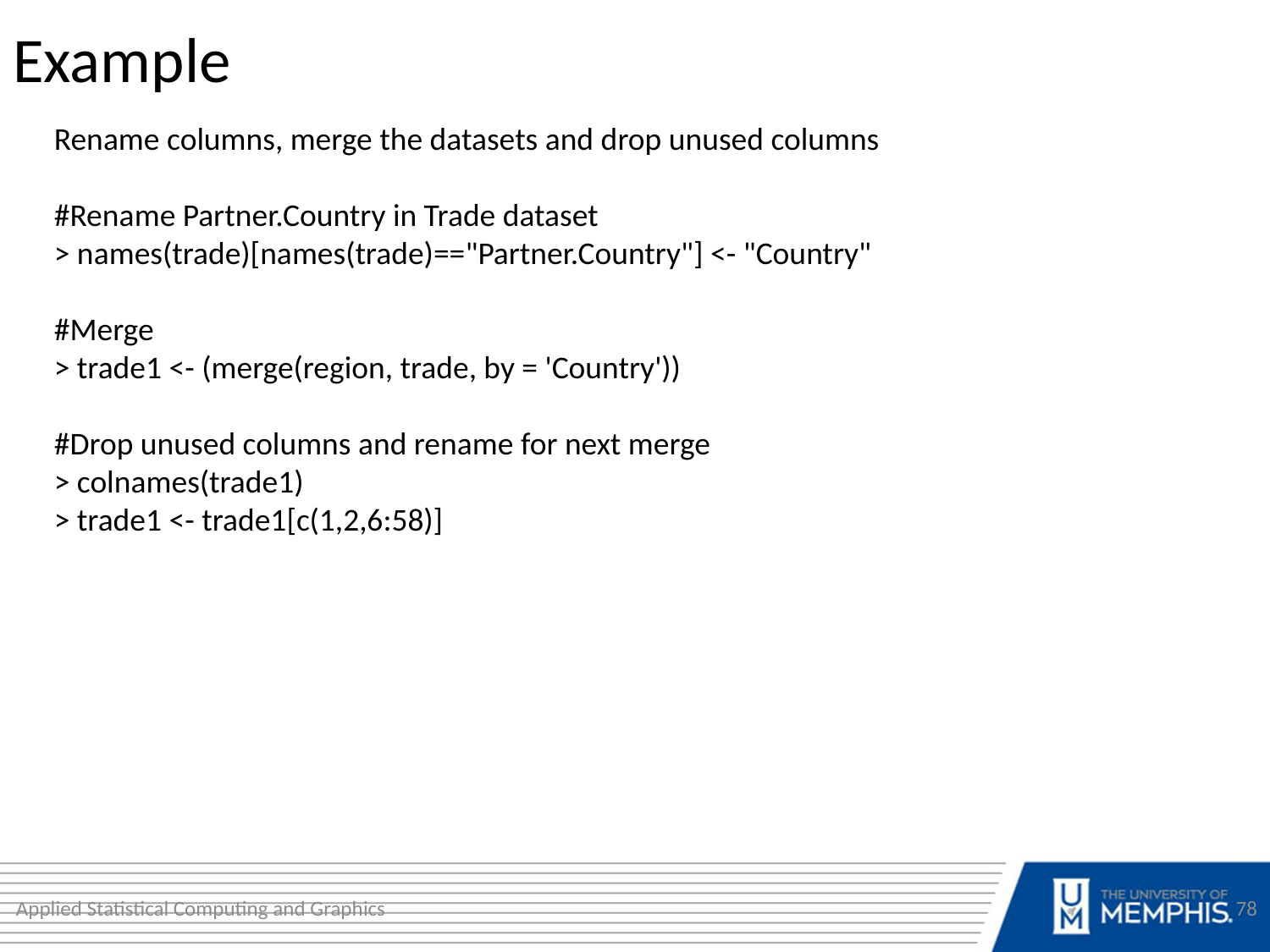

Example
Rename columns, merge the datasets and drop unused columns

#Rename Partner.Country in Trade dataset
> names(trade)[names(trade)=="Partner.Country"] <- "Country"

#Merge
> trade1 <- (merge(region, trade, by = 'Country'))

#Drop unused columns and rename for next merge
> colnames(trade1)
> trade1 <- trade1[c(1,2,6:58)]

Applied Statistical Computing and Graphics
78